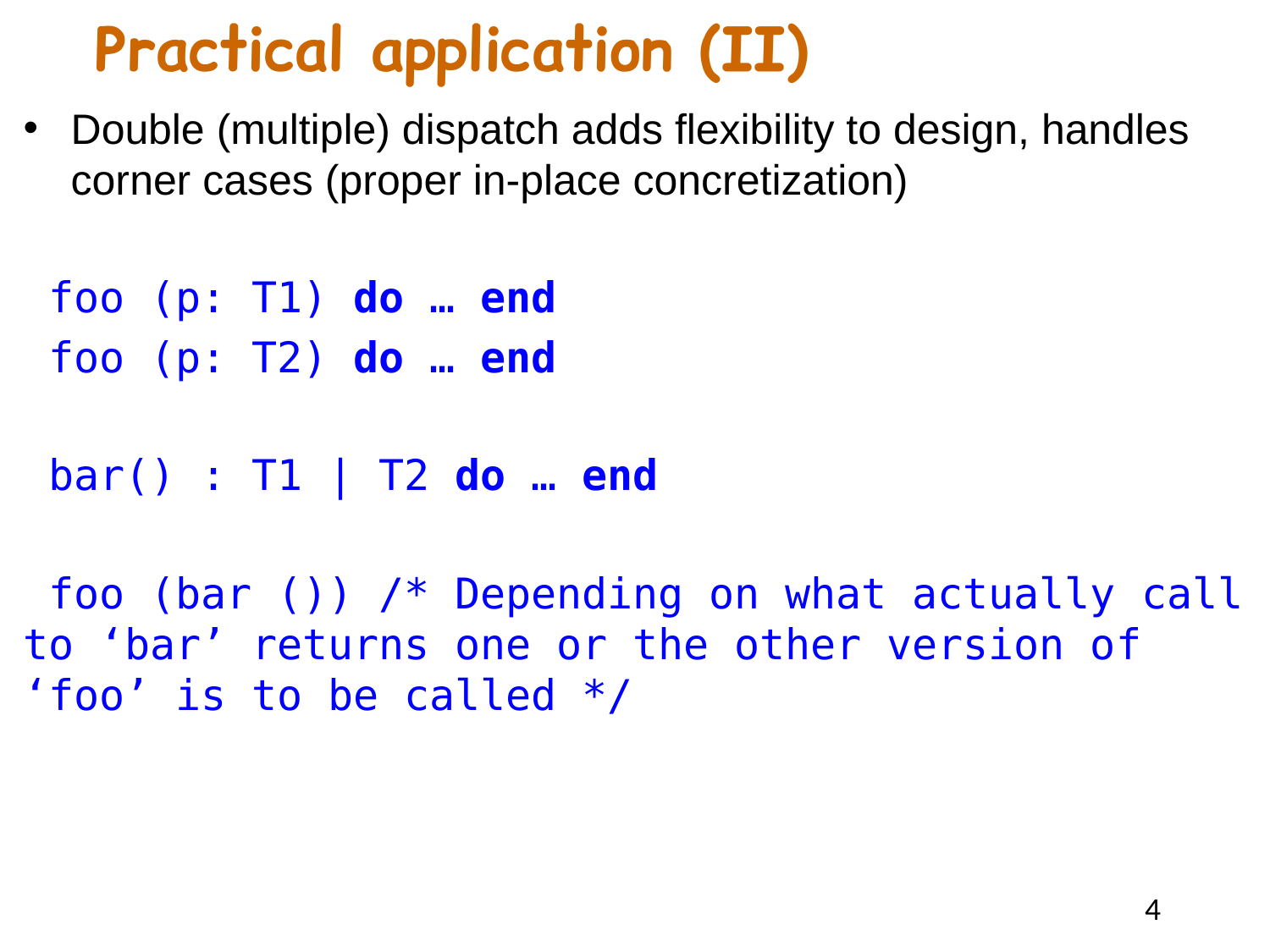

Practical application (II)
Double (multiple) dispatch adds flexibility to design, handles corner cases (proper in-place concretization)

 foo (p: T1) do … end
 foo (p: T2) do … end

 bar() : T1 | T2 do … end

 foo (bar ()) /* Depending on what actually call to ‘bar’ returns one or the other version of ‘foo’ is to be called */
4